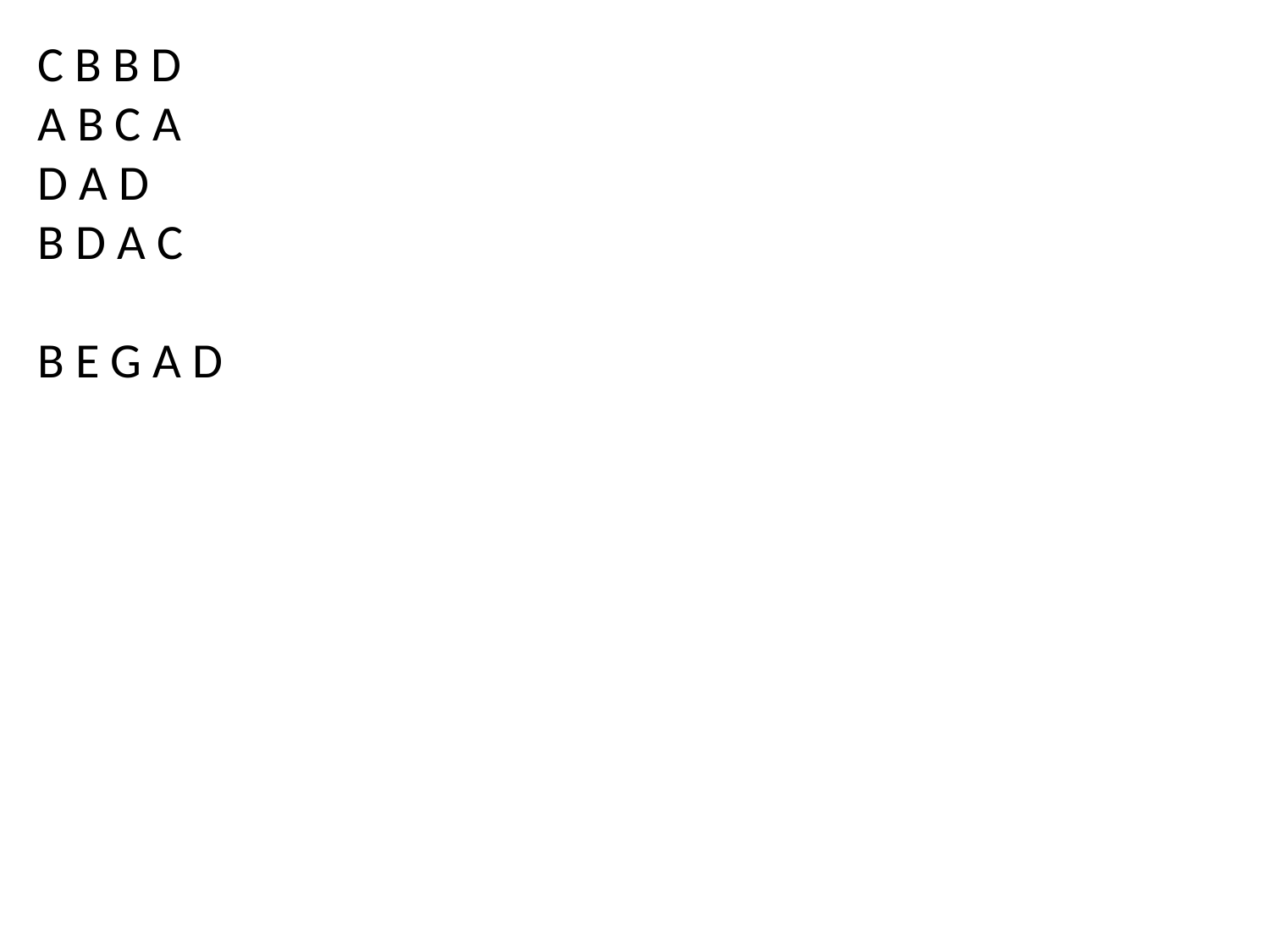

C B B D
A B C A
D A D
B D A C

B E G A D